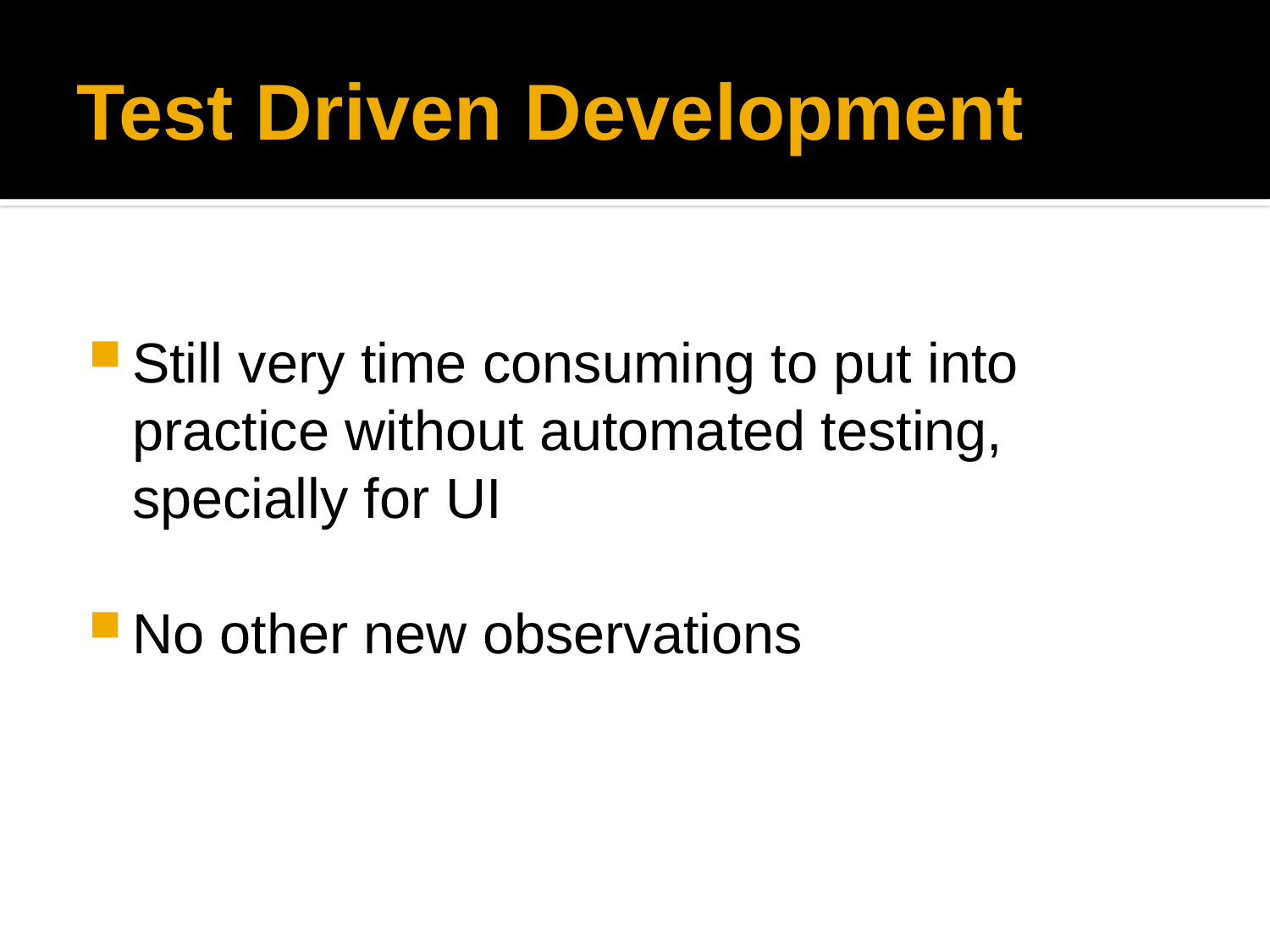

# Test Driven Development

Still very time consuming to put into practice without automated testing, specially for UI

No other new observations